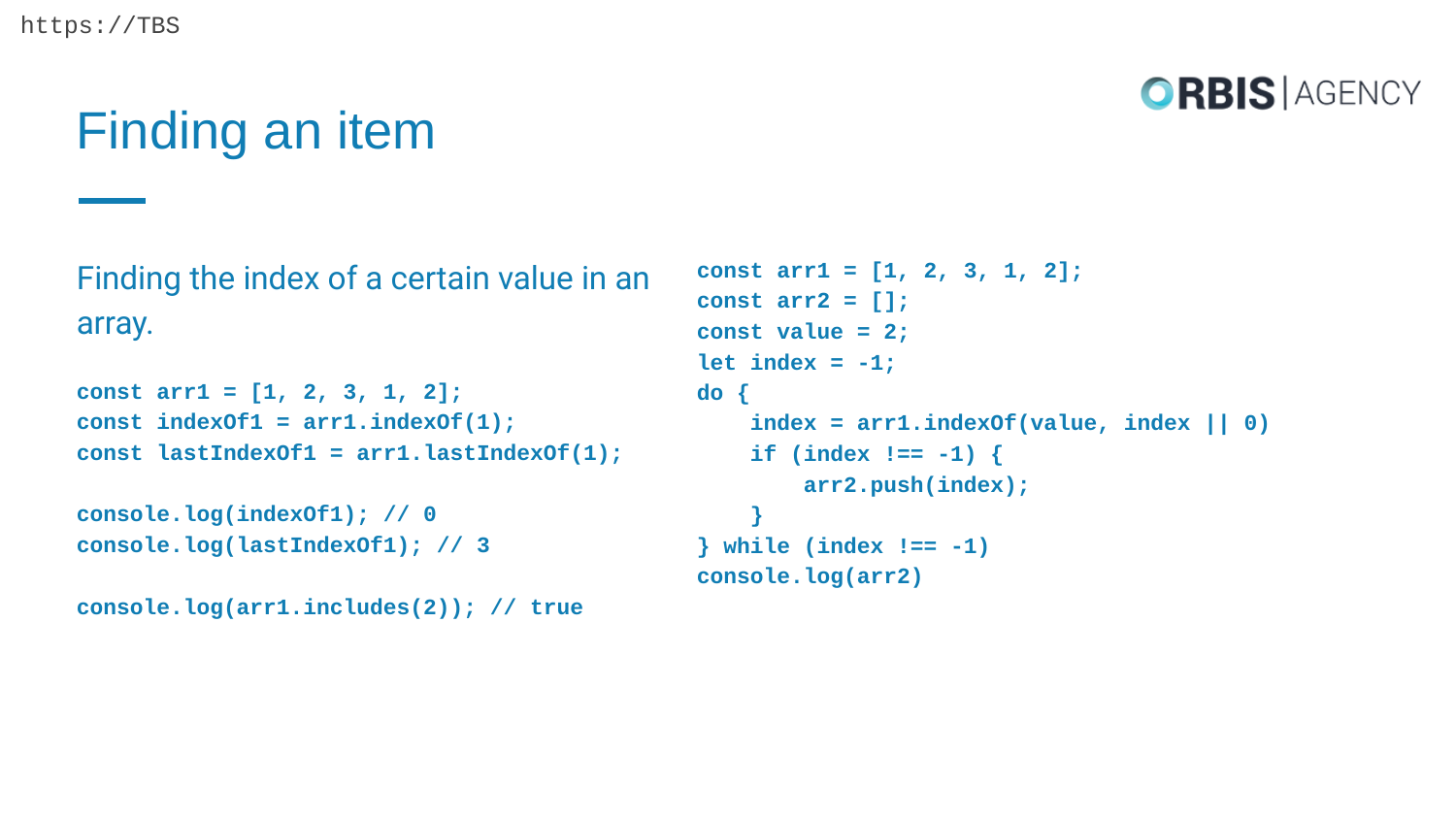

# Finding an item
Finding the index of a certain value in an array.
const arr1 = [1, 2, 3, 1, 2];
const indexOf1 = arr1.indexOf(1);
const lastIndexOf1 = arr1.lastIndexOf(1);
console.log(indexOf1); // 0
console.log(lastIndexOf1); // 3
console.log(arr1.includes(2)); // true
const arr1 = [1, 2, 3, 1, 2];
const arr2 = [];
const value = 2;
let index = -1;
do {
    index = arr1.indexOf(value, index || 0)
    if (index !== -1) {
        arr2.push(index);
    }
} while (index !== -1)
console.log(arr2)